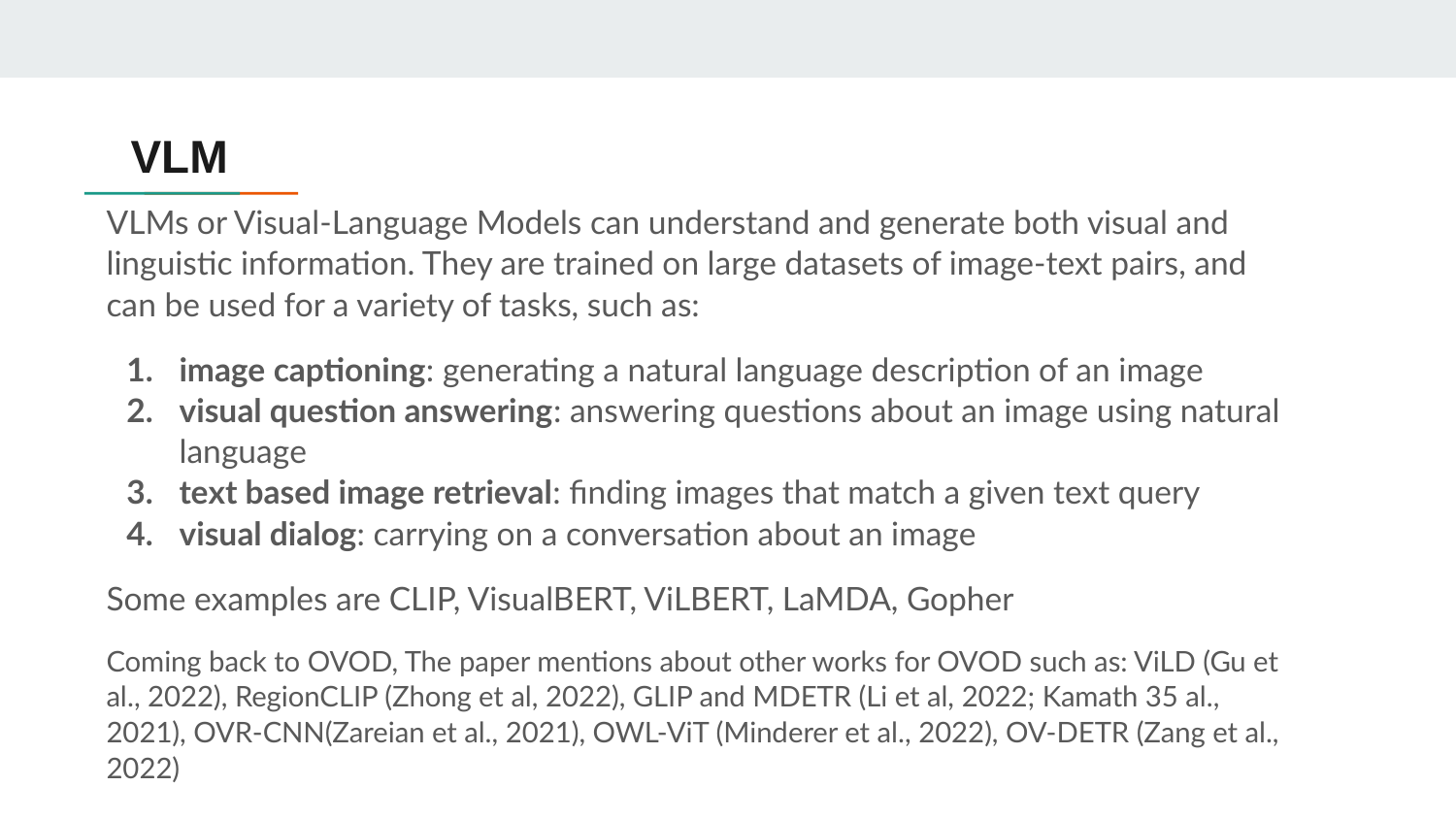

# VLM
VLMs or Visual-Language Models can understand and generate both visual and linguistic information. They are trained on large datasets of image-text pairs, and can be used for a variety of tasks, such as:
image captioning: generating a natural language description of an image
visual question answering: answering questions about an image using natural language
text based image retrieval: finding images that match a given text query
visual dialog: carrying on a conversation about an image
Some examples are CLIP, VisualBERT, ViLBERT, LaMDA, Gopher
Coming back to OVOD, The paper mentions about other works for OVOD such as: ViLD (Gu et al., 2022), RegionCLIP (Zhong et al, 2022), GLIP and MDETR (Li et al, 2022; Kamath 35 al., 2021), OVR-CNN(Zareian et al., 2021), OWL-ViT (Minderer et al., 2022), OV-DETR (Zang et al., 2022)